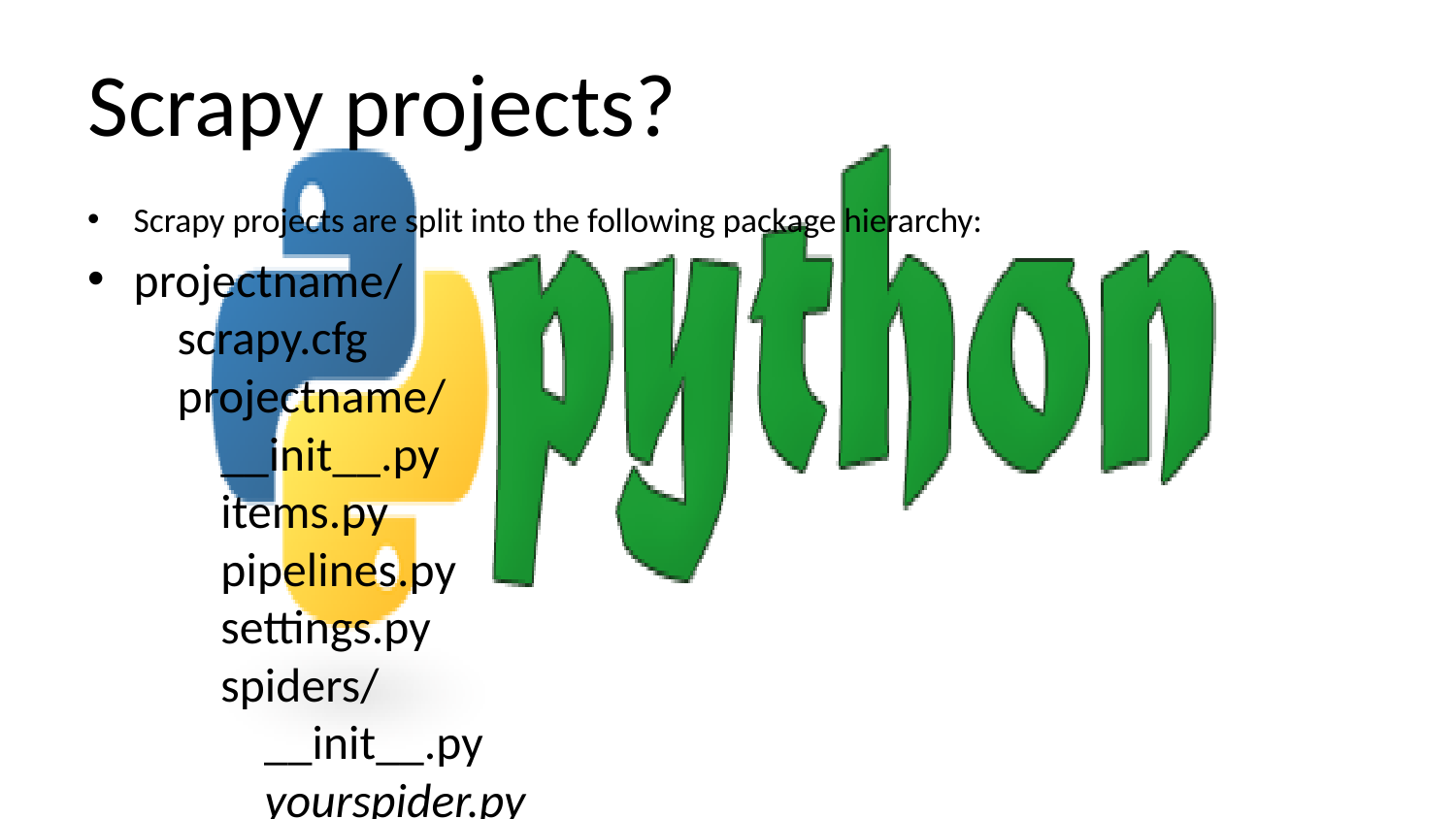

# Scrapy projects?
Scrapy projects are split into the following package hierarchy:
projectname/
    scrapy.cfg
    projectname/
        __init__.py
        items.py
        pipelines.py
        settings.py
        spiders/
            __init__.py
            yourspider.py